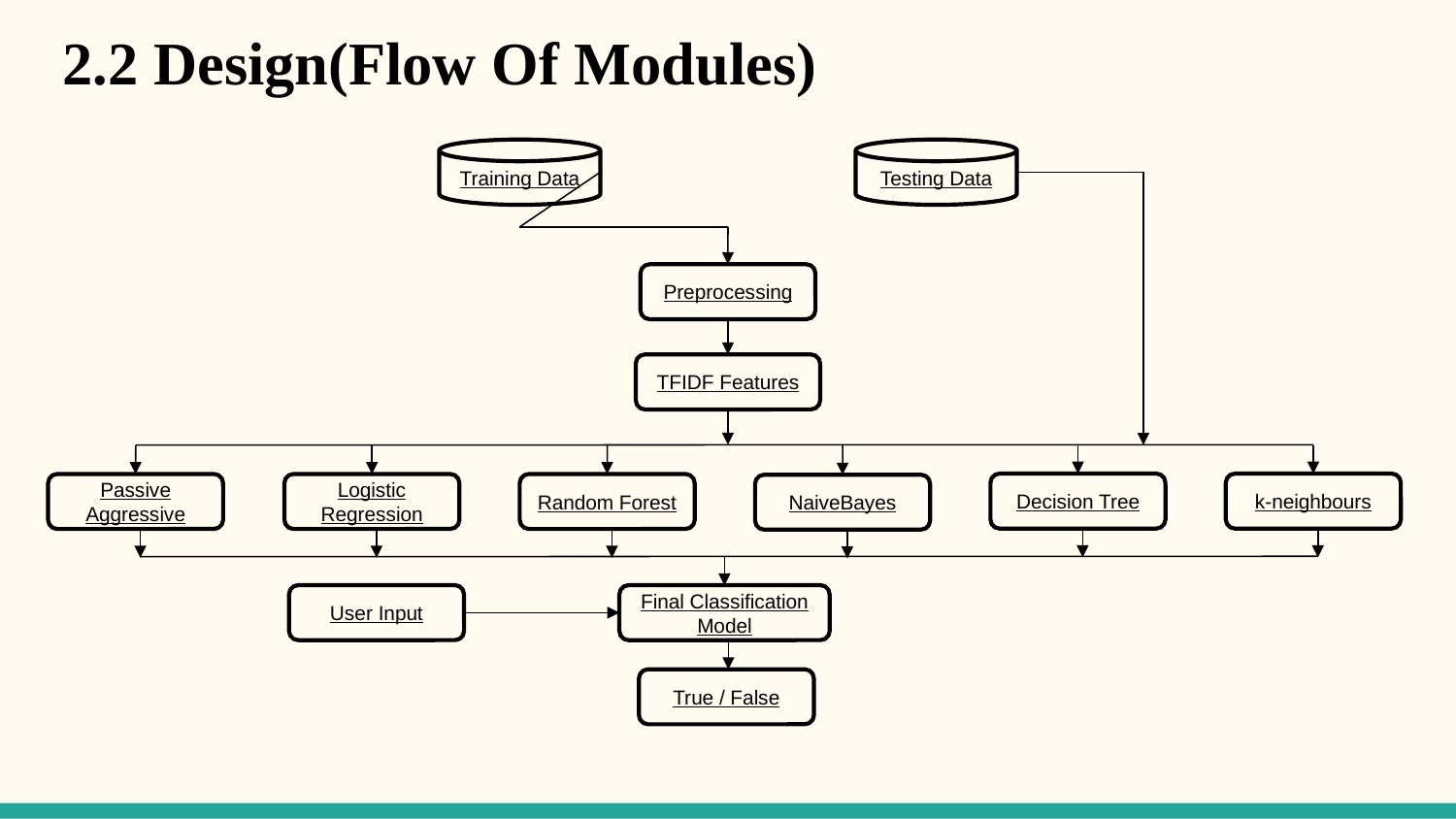

2.2 Design(Flow Of Modules)
Training Data
Testing Data
Preprocessing
TFIDF Features
Decision Tree
k-neighbours
Passive Aggressive
Logistic Regression
Random Forest
NaiveBayes
User Input
Final Classification Model
True / False